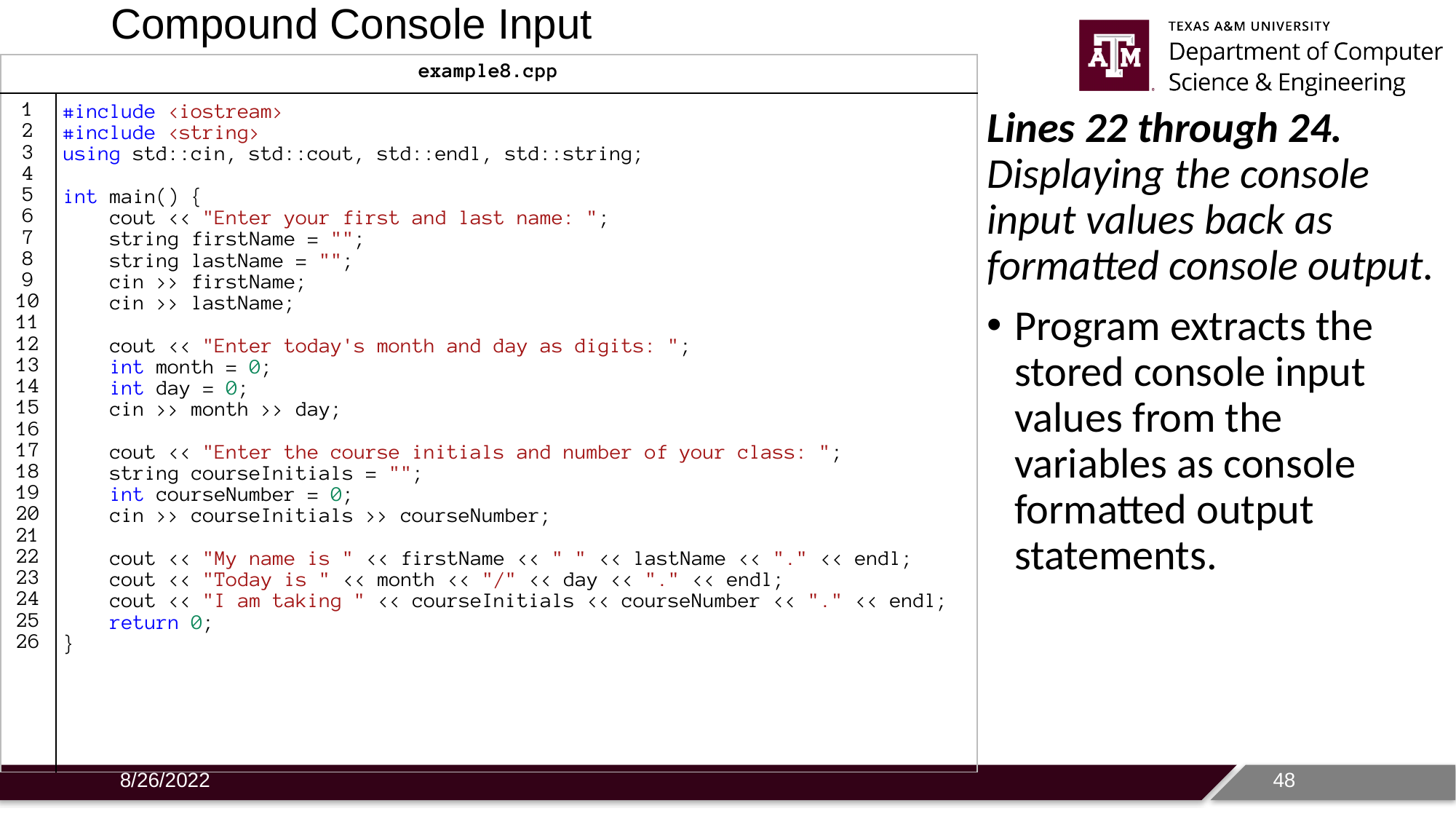

# Compound Console Input
| example8.cpp |  |
| --- | --- |
| 1 2 3 4 5 6 7 8 9 10 11 12 13 14 15 16 17 18 19 20 21 22 23 24 25 26 | #include <iostream> #include <string> using std::cin, std::cout, std::endl, std::string;   int main() {     cout << "Enter your first and last name: ";     string firstName = "";     string lastName = "";     cin >> firstName;     cin >> lastName;       cout << "Enter today's month and day as digits: ";     int month = 0;     int day = 0;     cin >> month >> day;          cout << "Enter the course initials and number of your class: ";     string courseInitials = "";     int courseNumber = 0;     cin >> courseInitials >> courseNumber;          cout << "My name is " << firstName << " " << lastName << "." << endl;     cout << "Today is " << month << "/" << day << "." << endl;     cout << "I am taking " << courseInitials << courseNumber << "." << endl;     return 0; } |
Lines 22 through 24. Displaying the console input values back as formatted console output.
Program extracts the stored console input values from the variables as console formatted output statements.